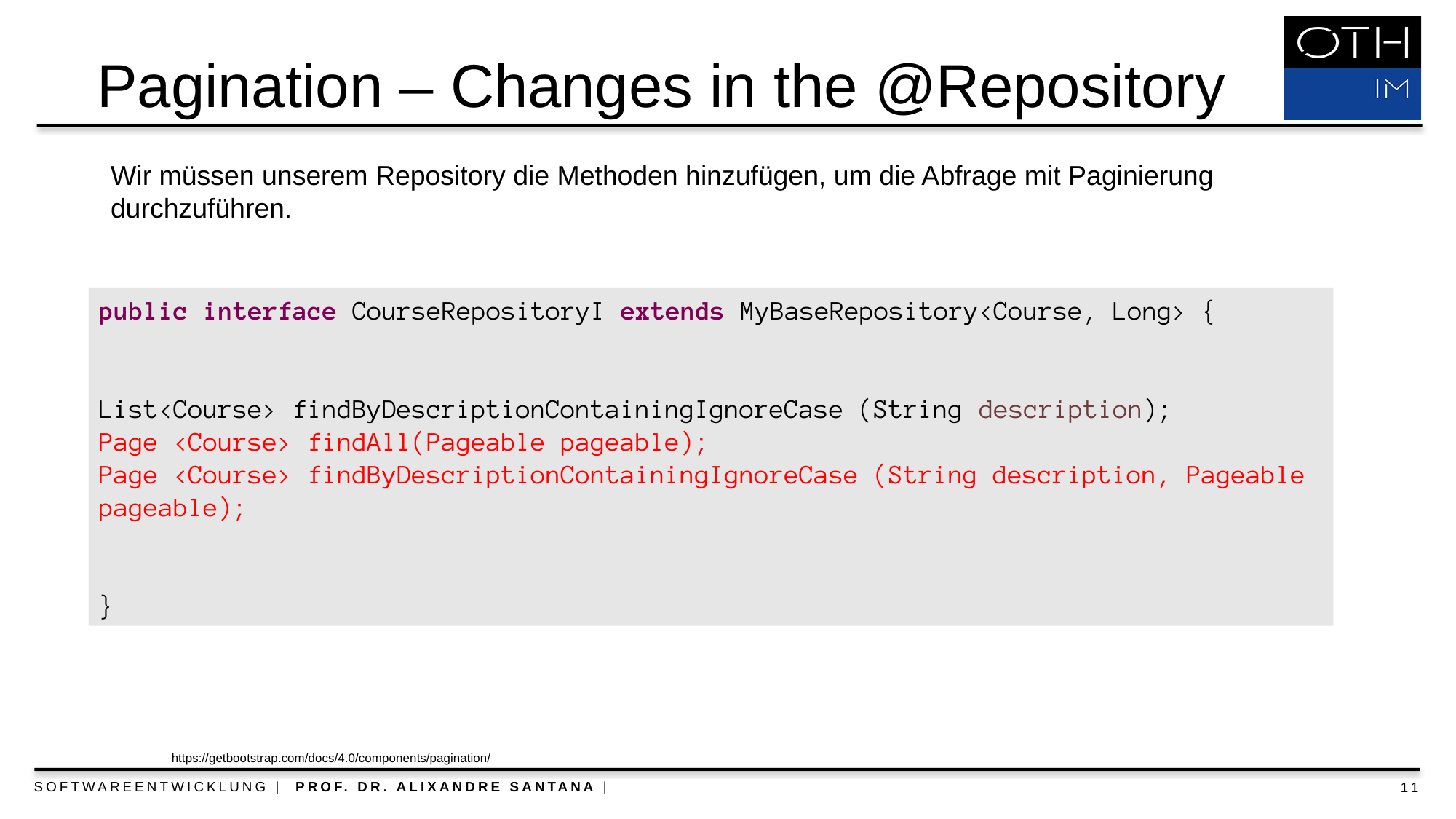

Pagination – Changes in the @Repository

Wir müssen unserem Repository die Methoden hinzufügen, um die Abfrage mit Paginierung durchzuführen.
public interface CourseRepositoryI extends MyBaseRepository<Course, Long> {

List<Course> findByDescriptionContainingIgnoreCase (String description);
Page <Course> findAll(Pageable pageable);
Page <Course> findByDescriptionContainingIgnoreCase (String description, Pageable pageable);

}
https://getbootstrap.com/docs/4.0/components/pagination/